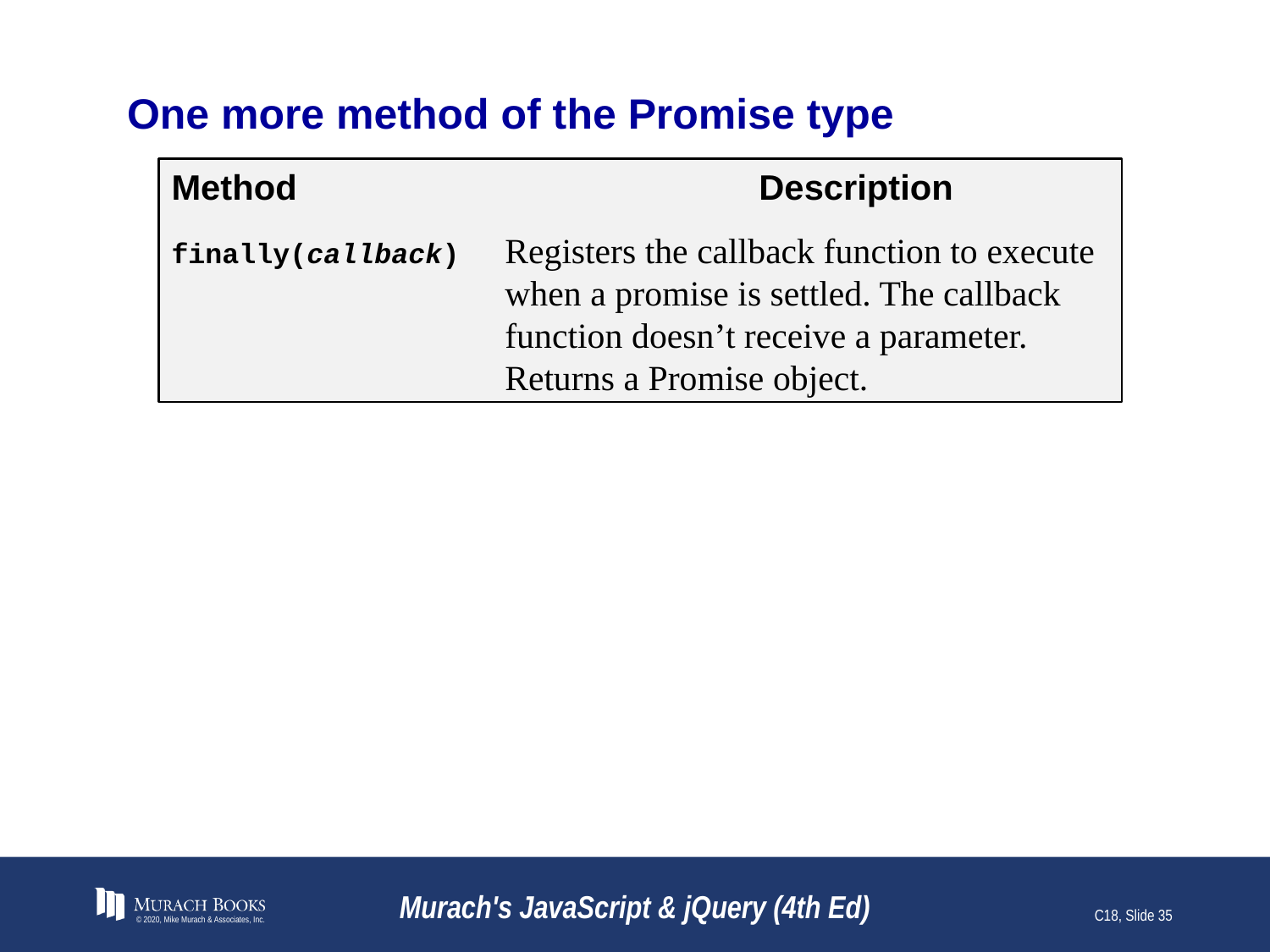

# One more method of the Promise type
Method			Description
finally(callback)	Registers the callback function to execute when a promise is settled. The callback function doesn’t receive a parameter. Returns a Promise object.

© 2020, Mike Murach & Associates, Inc.
Murach's JavaScript & jQuery (4th Ed)

C18, Slide 35